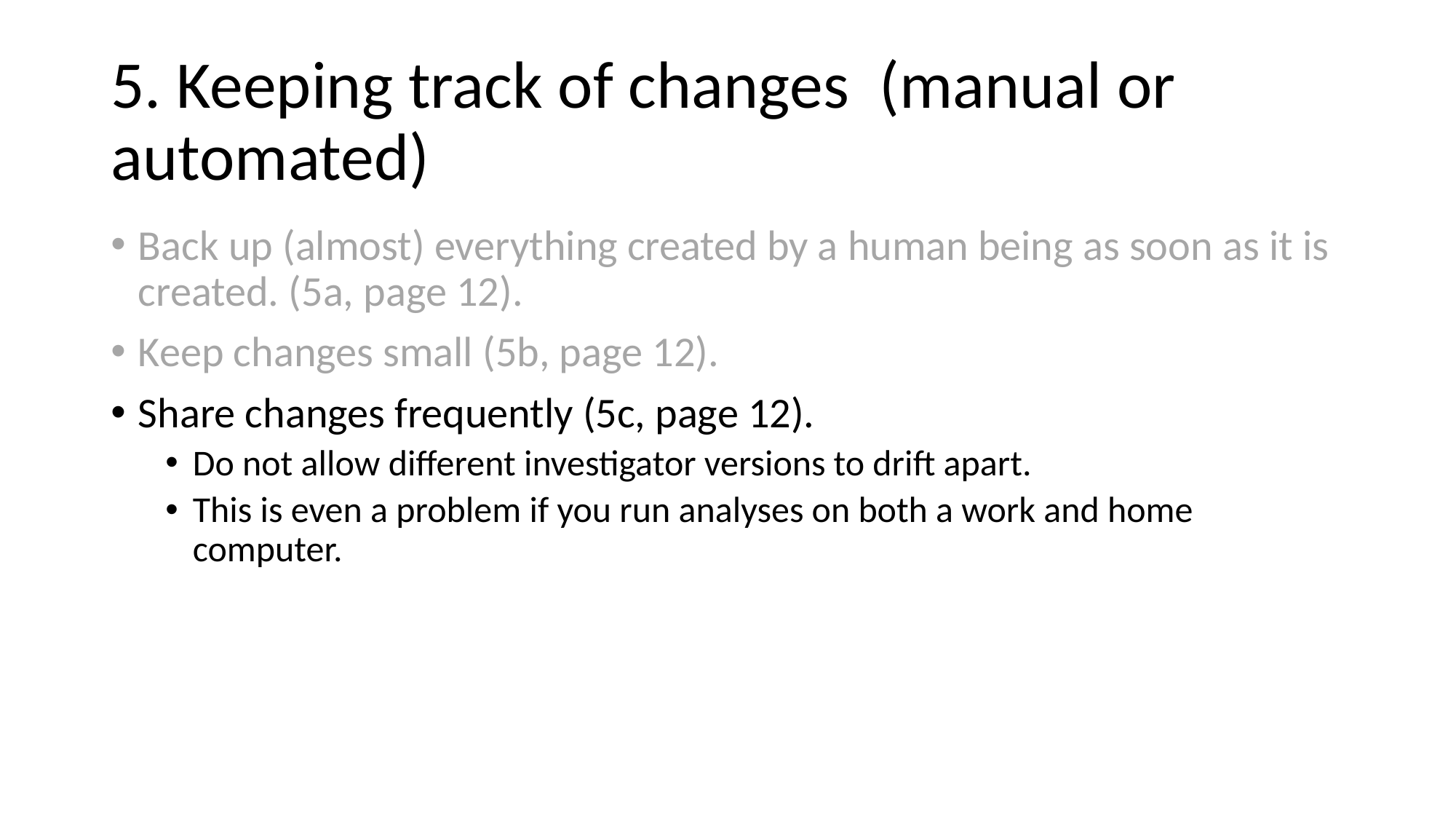

# 5. Keeping track of changes  (manual or automated)
Back up (almost) everything created by a human being as soon as it is created. (5a, page 12).
Keep changes small (5b, page 12).
Share changes frequently (5c, page 12).
Do not allow different investigator versions to drift apart.
This is even a problem if you run analyses on both a work and home computer.